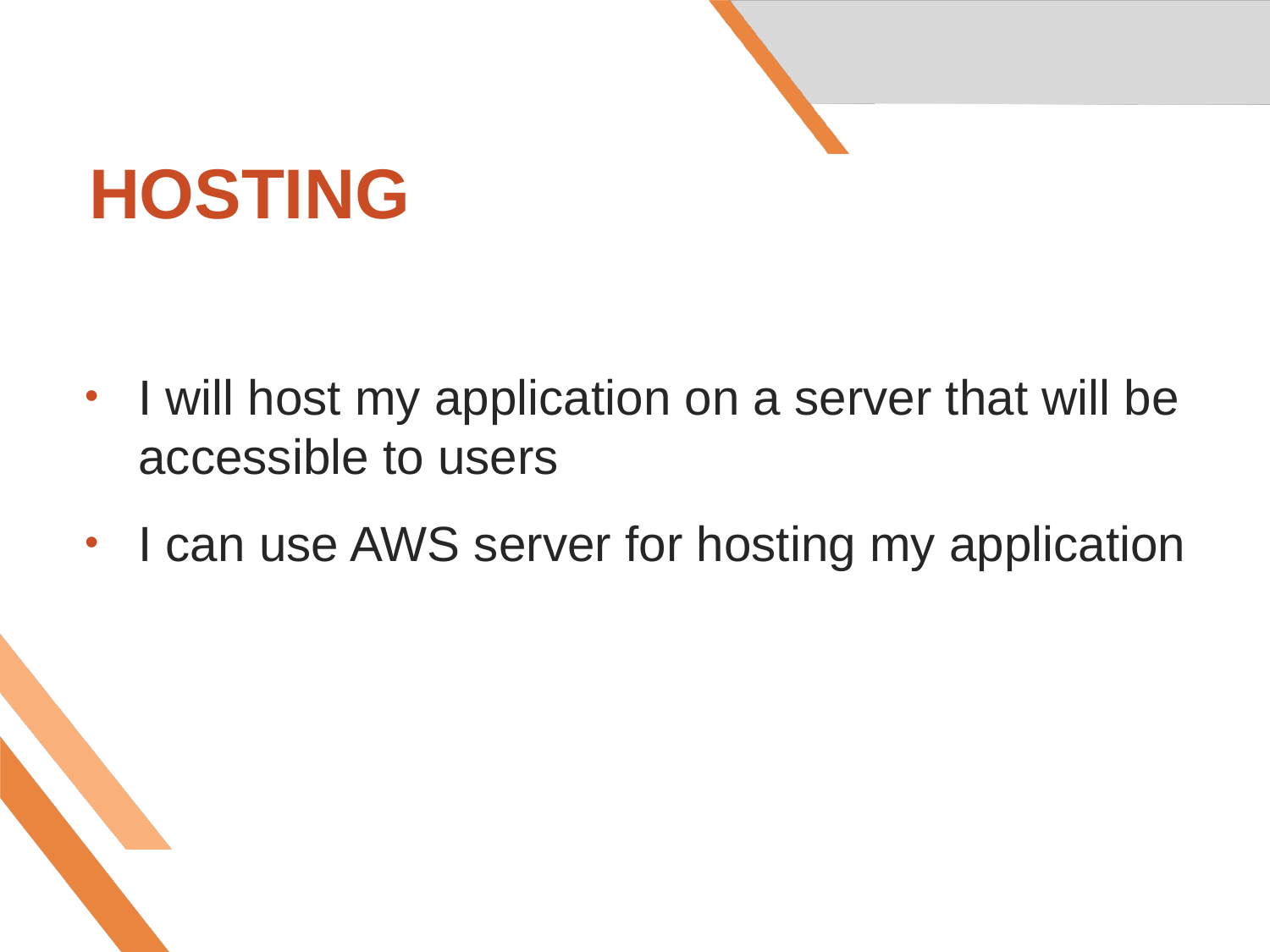

# HOSTING
I will host my application on a server that will be accessible to users
I can use AWS server for hosting my application